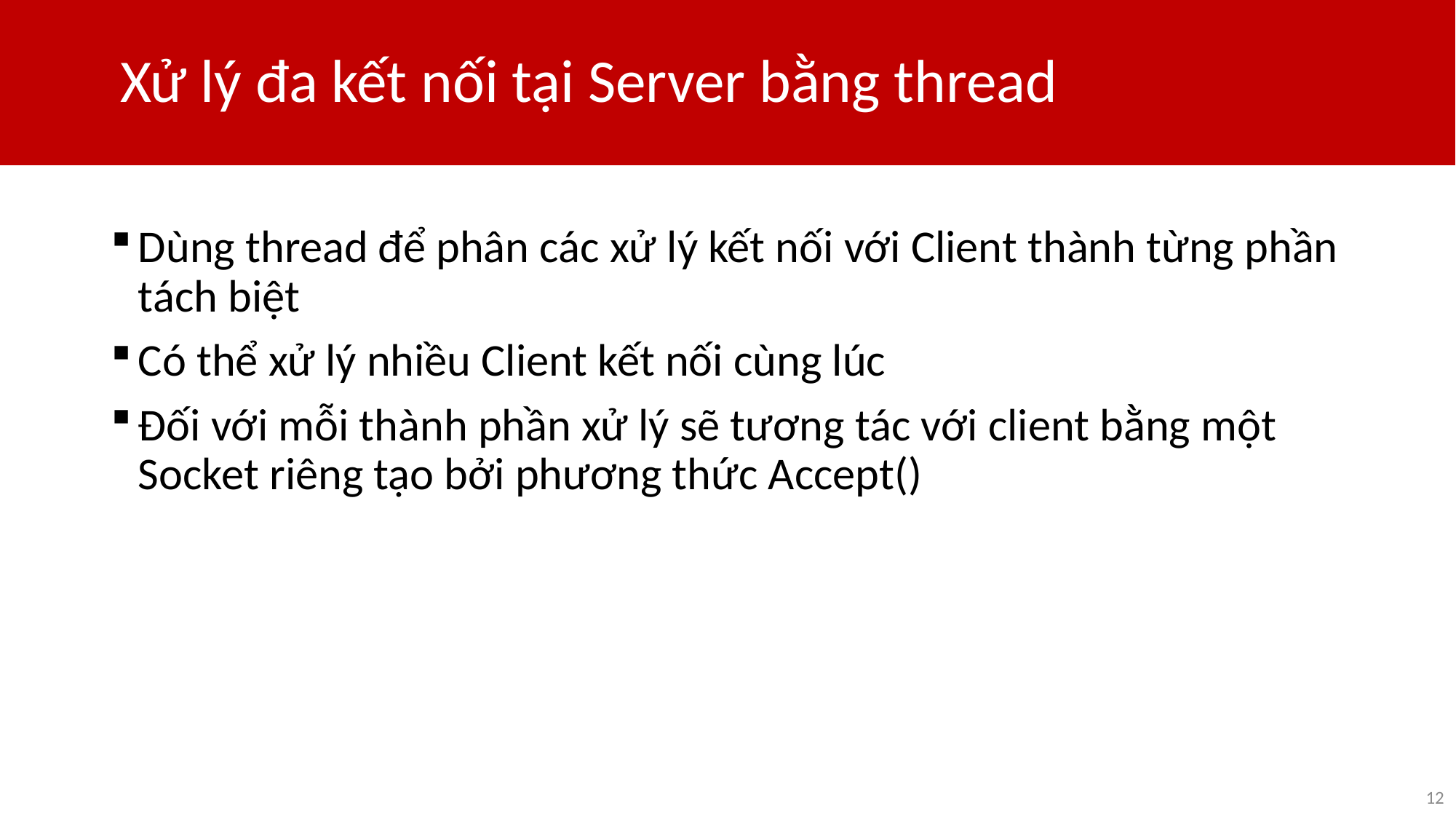

# Xử lý đa kết nối tại Server bằng thread
Dùng thread để phân các xử lý kết nối với Client thành từng phần tách biệt
Có thể xử lý nhiều Client kết nối cùng lúc
Đối với mỗi thành phần xử lý sẽ tương tác với client bằng một Socket riêng tạo bởi phương thức Accept()

12